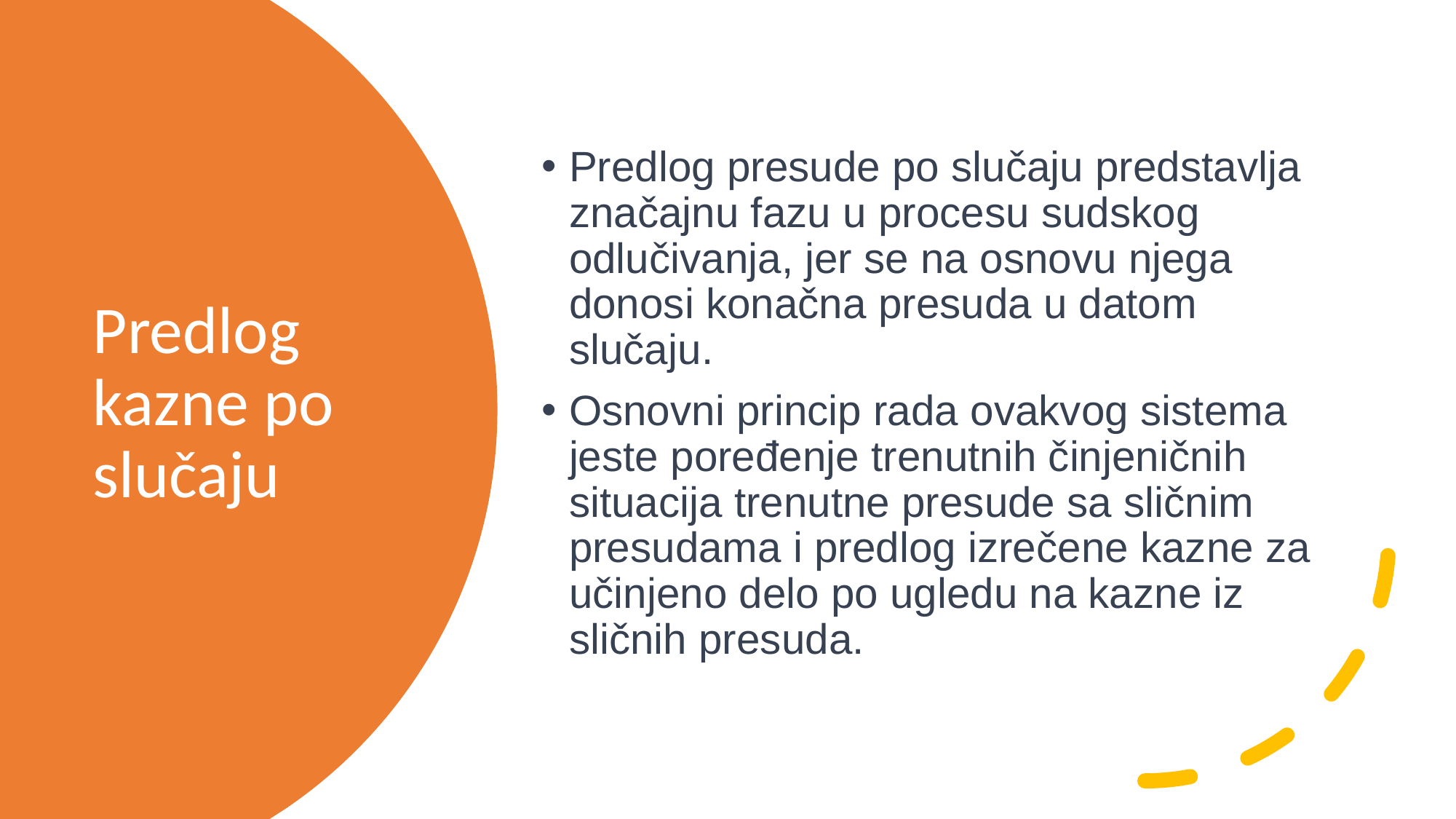

Predlog presude po slučaju predstavlja značajnu fazu u procesu sudskog odlučivanja, jer se na osnovu njega donosi konačna presuda u datom slučaju.
Osnovni princip rada ovakvog sistema jeste poređenje trenutnih činjeničnih situacija trenutne presude sa sličnim presudama i predlog izrečene kazne za učinjeno delo po ugledu na kazne iz sličnih presuda.
# Predlog kazne po slučaju